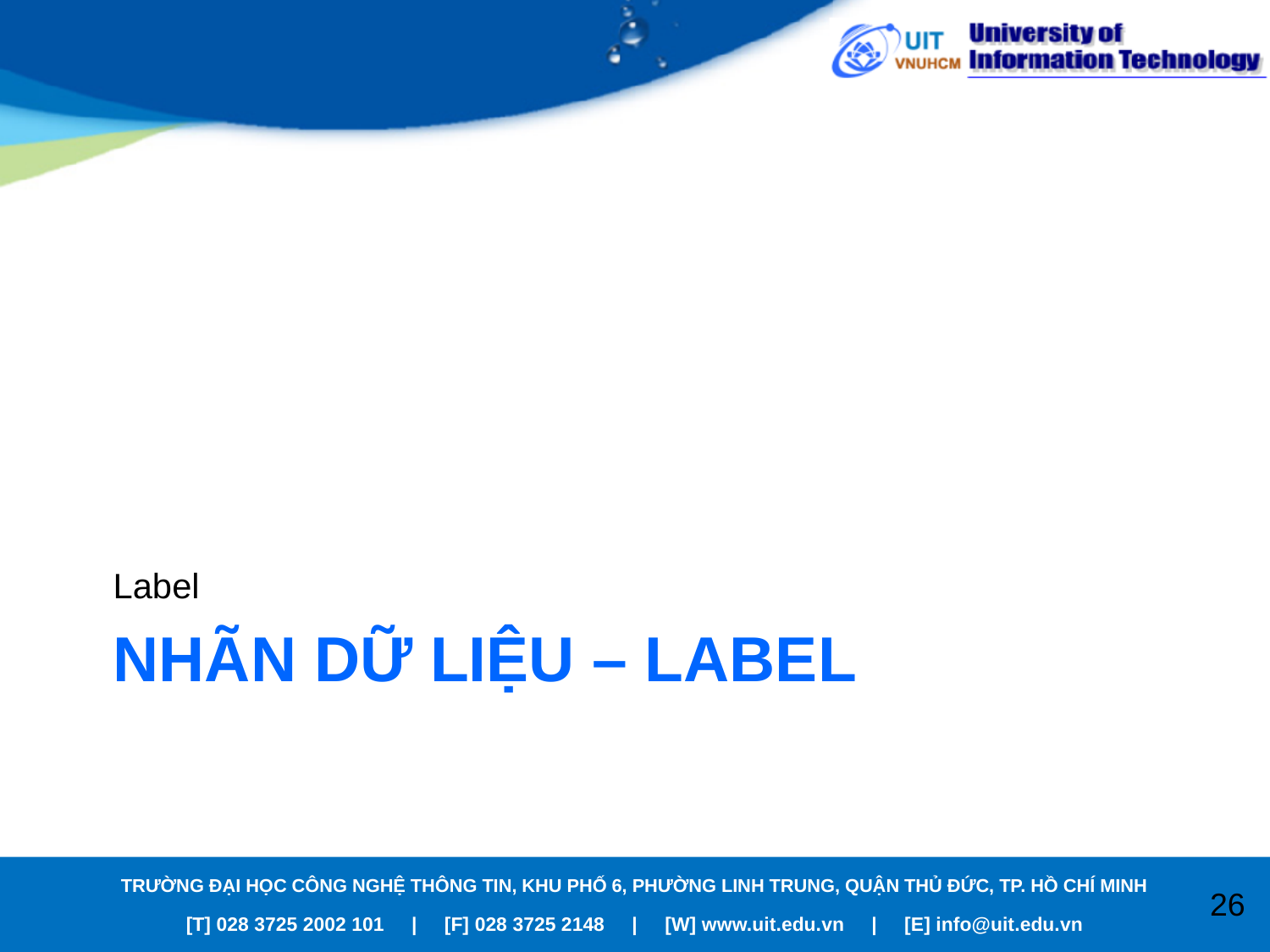

Label
# NHÃN DỮ LIỆU – LABEL